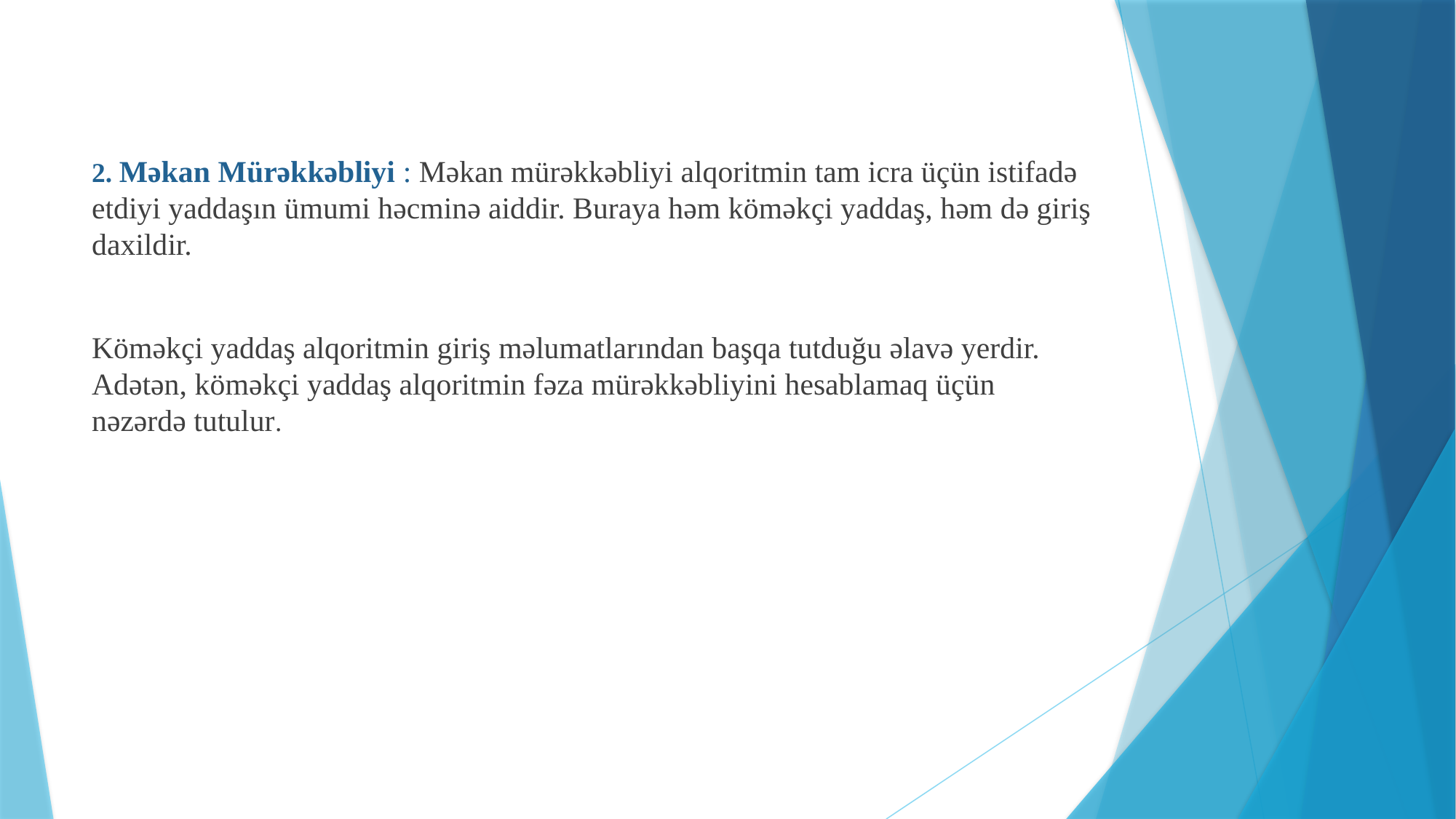

2. Məkan Mürəkkəbliyi : Məkan mürəkkəbliyi alqoritmin tam icra üçün istifadə etdiyi yaddaşın ümumi həcminə aiddir. Buraya həm köməkçi yaddaş, həm də giriş daxildir.

Köməkçi yaddaş alqoritmin giriş məlumatlarından başqa tutduğu əlavə yerdir. Adətən, köməkçi yaddaş alqoritmin fəza mürəkkəbliyini hesablamaq üçün nəzərdə tutulur.